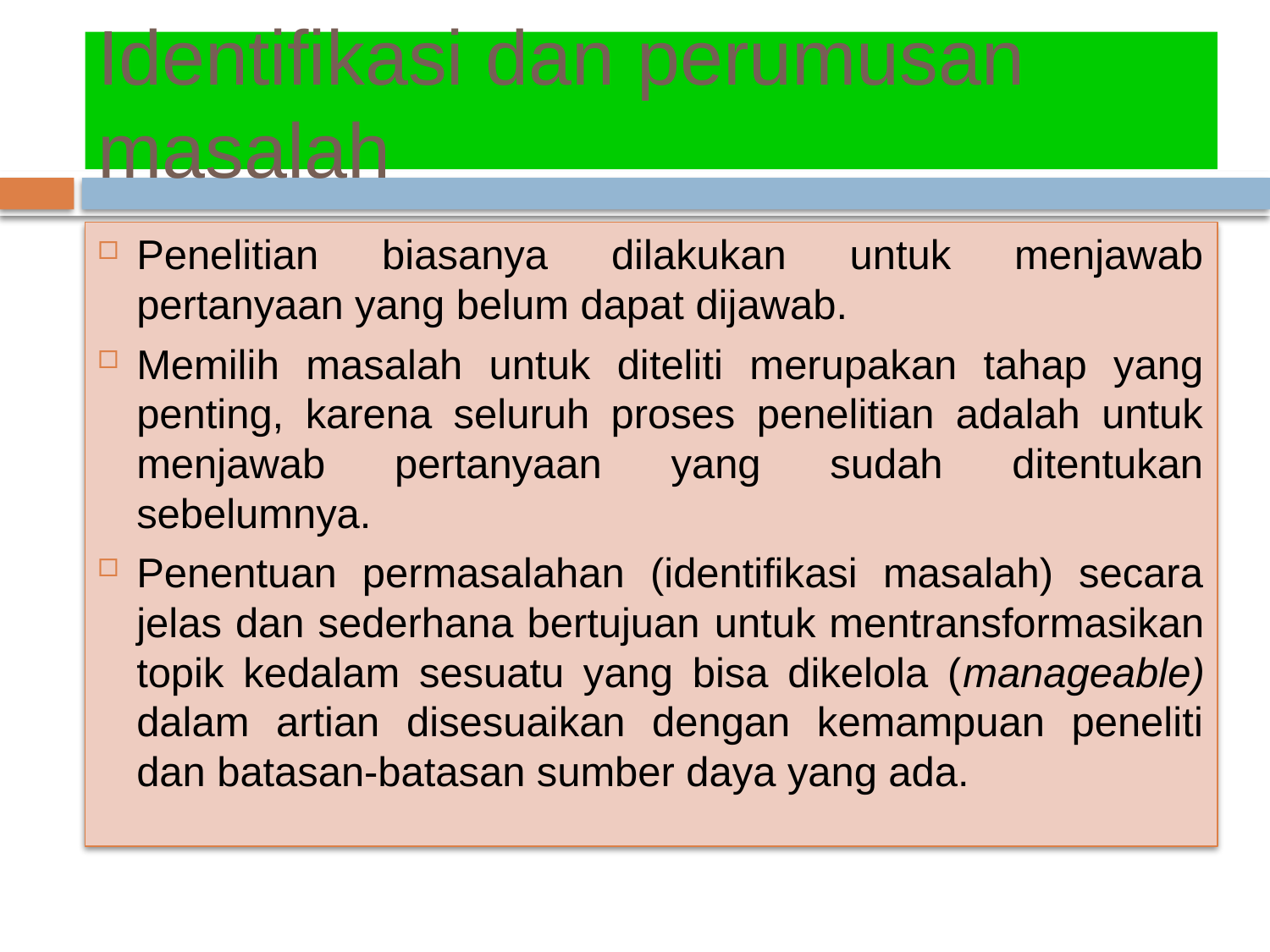

# Identifikasi dan perumusan masalah
Penelitian biasanya dilakukan untuk menjawab pertanyaan yang belum dapat dijawab.
Memilih masalah untuk diteliti merupakan tahap yang penting, karena seluruh proses penelitian adalah untuk menjawab pertanyaan yang sudah ditentukan sebelumnya.
Penentuan permasalahan (identifikasi masalah) secara jelas dan sederhana bertujuan untuk mentransformasikan topik kedalam sesuatu yang bisa dikelola (manageable) dalam artian disesuaikan dengan kemampuan peneliti dan batasan-batasan sumber daya yang ada.